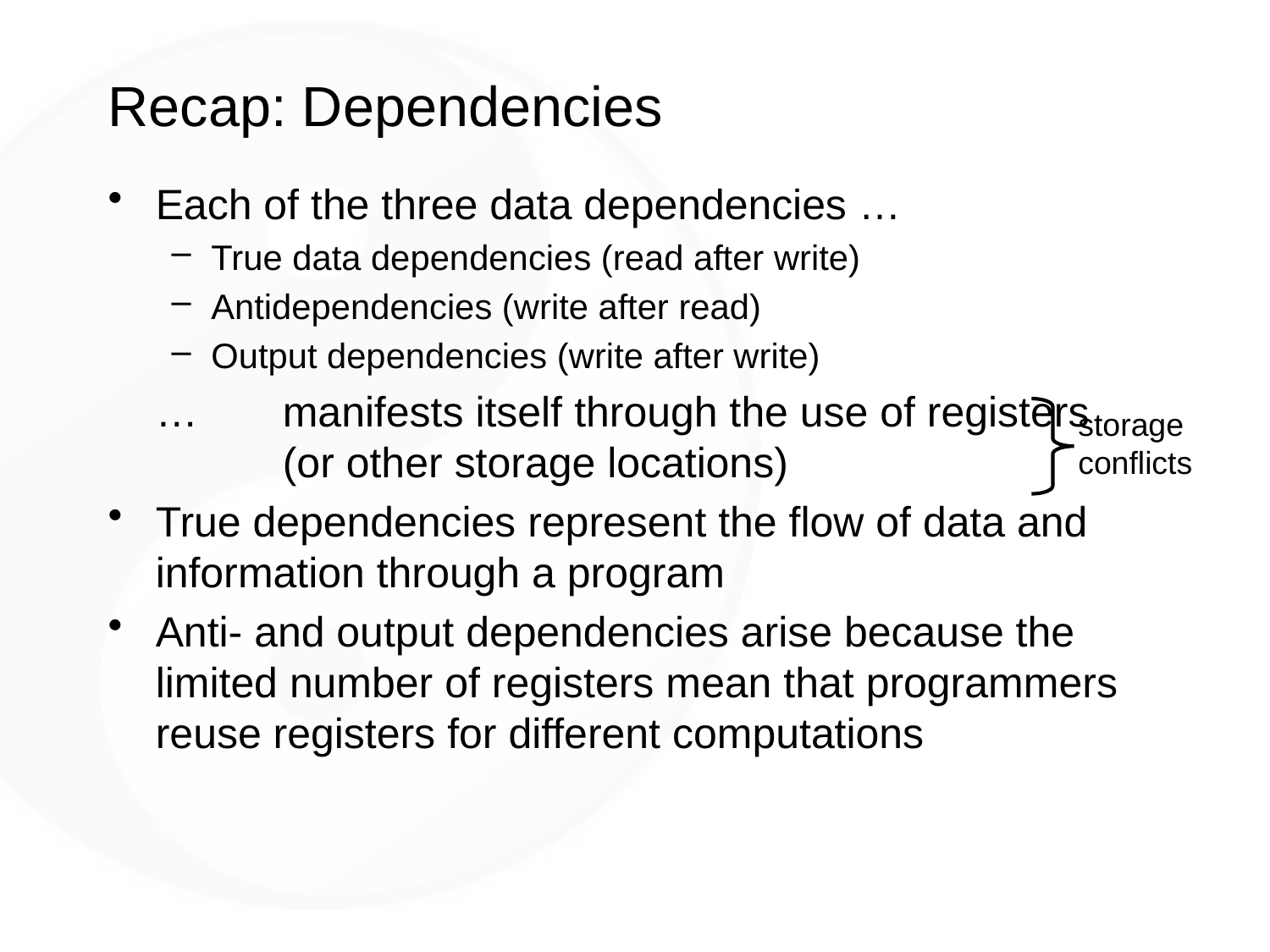

# Recap: Dependencies
Each of the three data dependencies …
True data dependencies (read after write)
Antidependencies (write after read)
Output dependencies (write after write)
	…	manifests itself through the use of registers
 		(or other storage locations)
True dependencies represent the flow of data and information through a program
Anti- and output dependencies arise because the limited number of registers mean that programmers reuse registers for different computations
storage conflicts